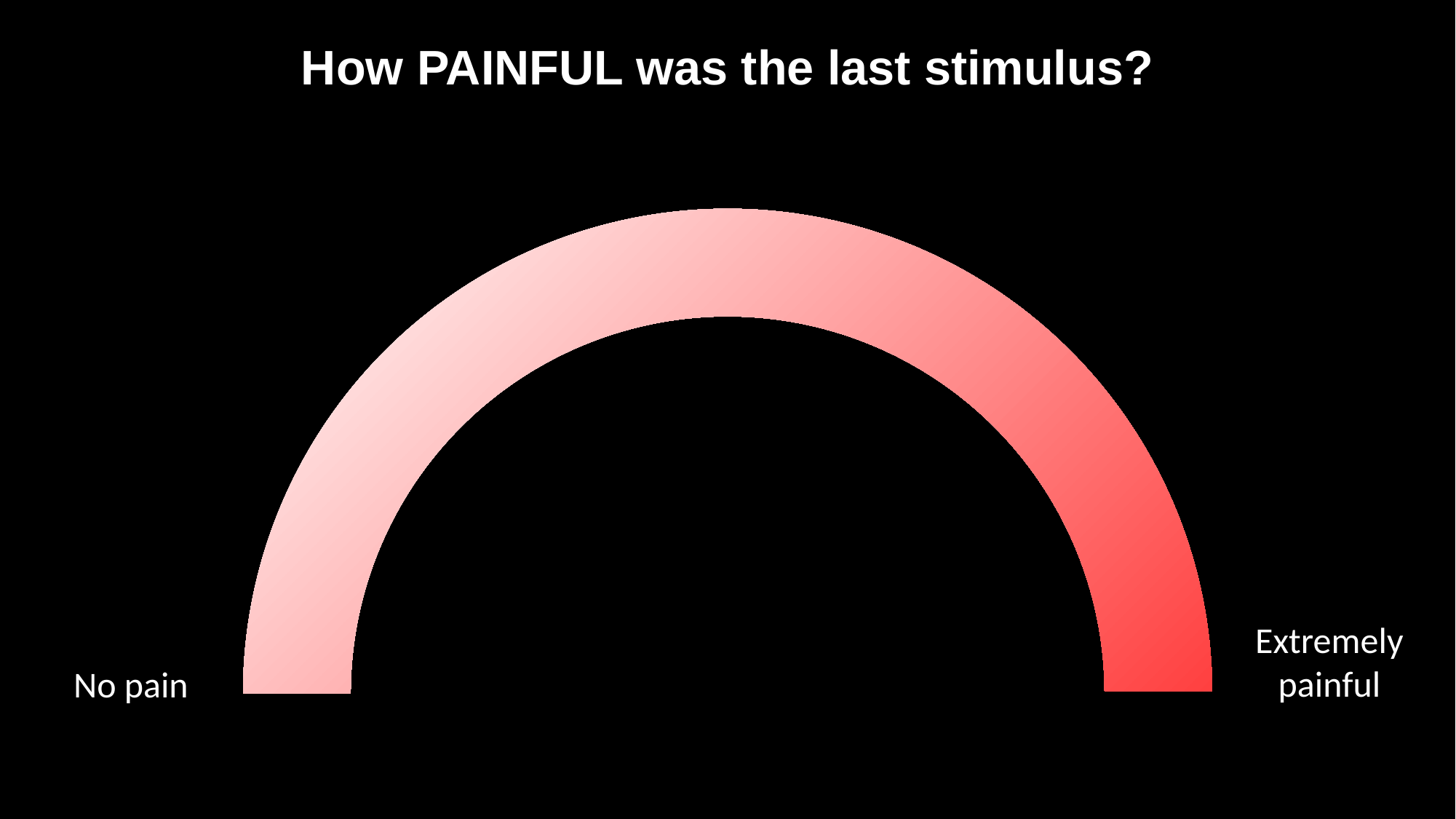

How PAINFUL was the last stimulus?

Extremely painful
No pain